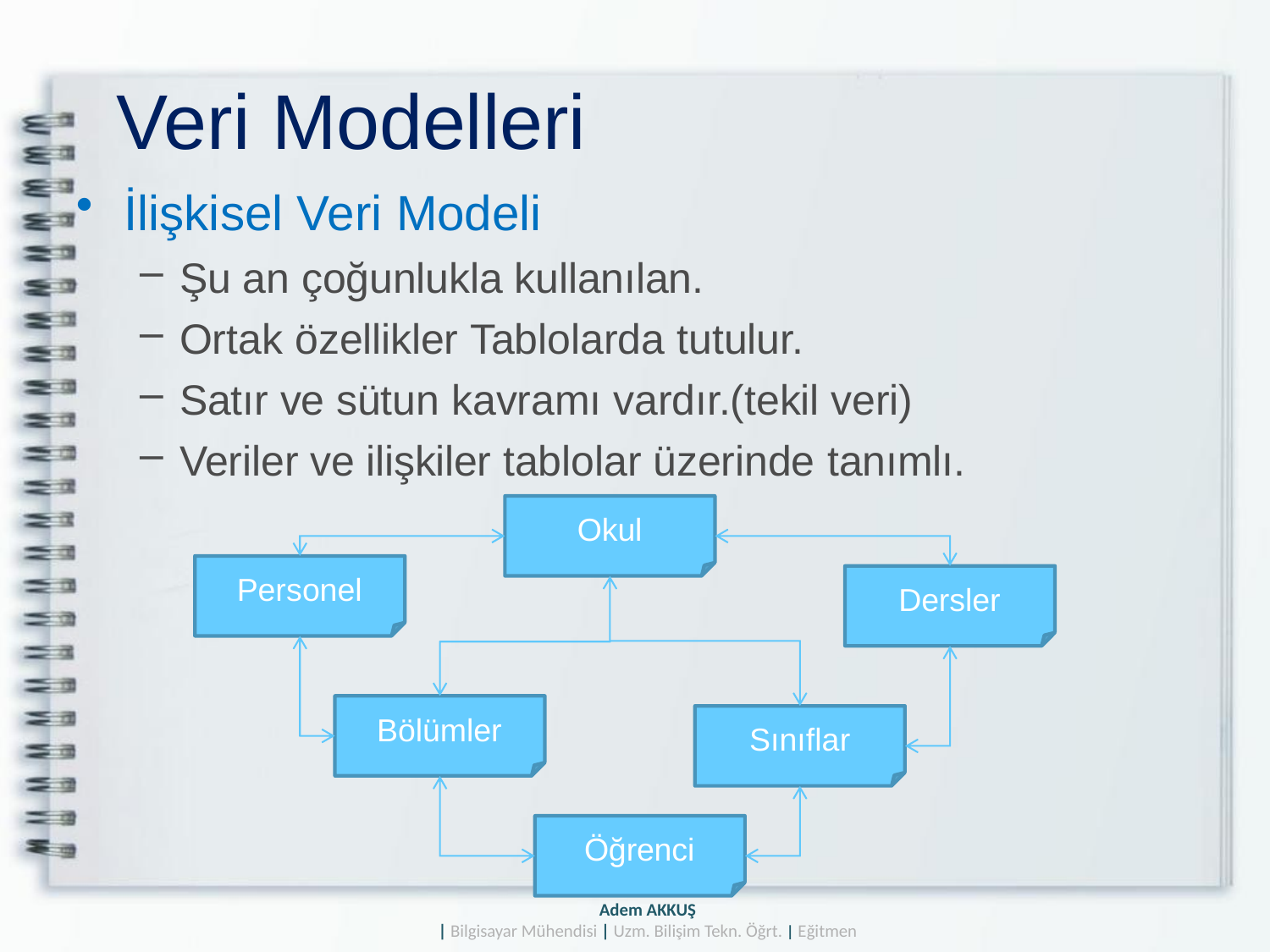

Veri Modelleri
İlişkisel Veri Modeli
Şu an çoğunlukla kullanılan.
Ortak özellikler Tablolarda tutulur.
Satır ve sütun kavramı vardır.(tekil veri)
Veriler ve ilişkiler tablolar üzerinde tanımlı.
Okul

Personel
Dersler

Bölümler
Sınıflar

Öğrenci
Adem AKKUŞ
| Bilgisayar Mühendisi | Uzm. Bilişim Tekn. Öğrt. | Eğitmen